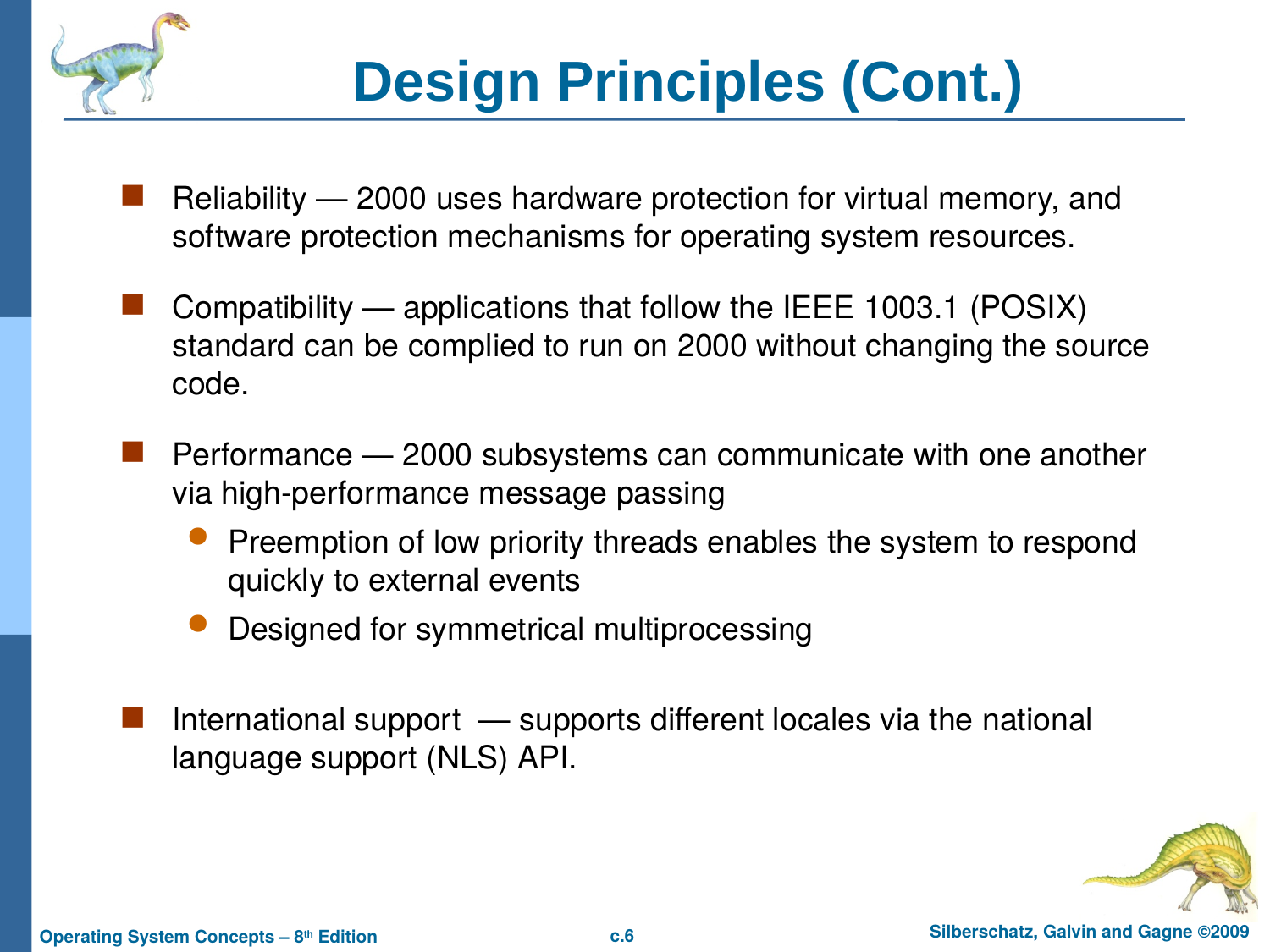

# Design Principles (Cont.)
Reliability — 2000 uses hardware protection for virtual memory, and software protection mechanisms for operating system resources.

Compatibility — applications that follow the IEEE 1003.1 (POSIX) standard can be complied to run on 2000 without changing the source code.

Performance — 2000 subsystems can communicate with one another via high-performance message passing
Preemption of low priority threads enables the system to respond quickly to external events
Designed for symmetrical multiprocessing

International support  — supports different locales via the national language support (NLS) API.